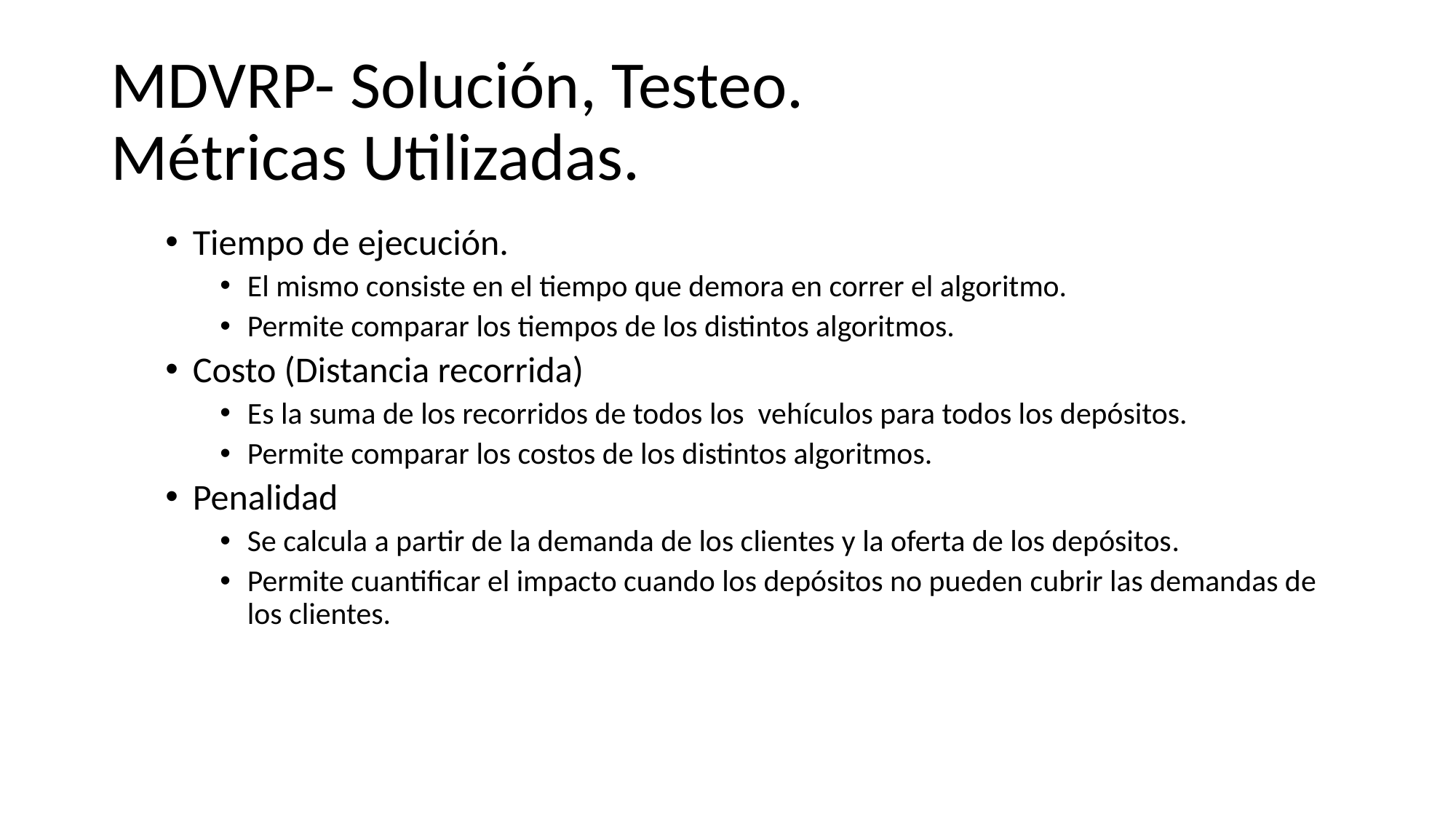

# MDVRP- Solución, Testeo. Métricas Utilizadas.
Tiempo de ejecución.
El mismo consiste en el tiempo que demora en correr el algoritmo.
Permite comparar los tiempos de los distintos algoritmos.
Costo (Distancia recorrida)
Es la suma de los recorridos de todos los  vehículos para todos los depósitos.
Permite comparar los costos de los distintos algoritmos.
Penalidad
Se calcula a partir de la demanda de los clientes y la oferta de los depósitos.
Permite cuantificar el impacto cuando los depósitos no pueden cubrir las demandas de los clientes.